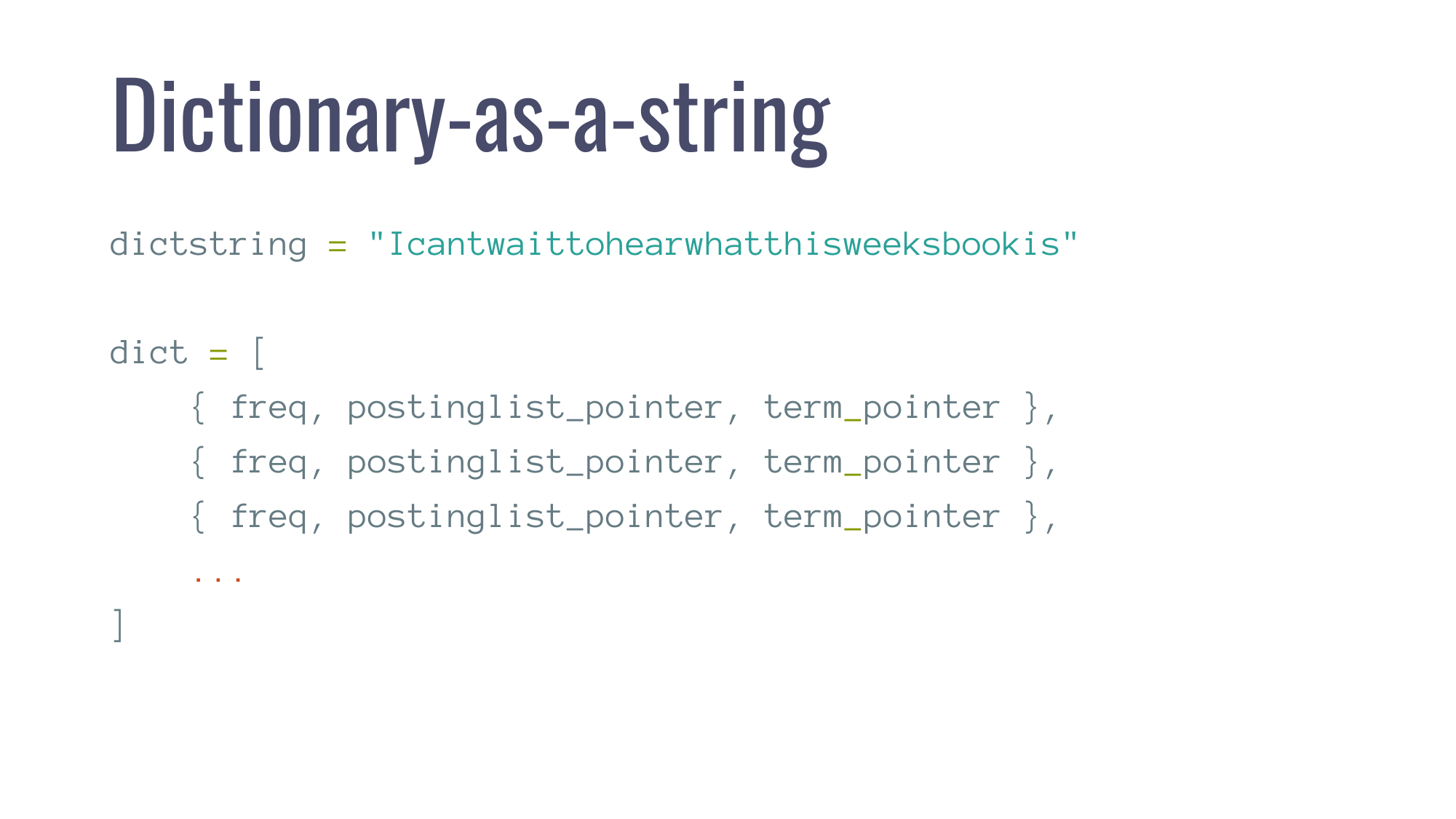

# Dictionary-as-a-string
dictstring = "Icantwaittohearwhatthisweeksbookis"

dict = [
    { freq, postinglist_pointer, term_pointer },
    { freq, postinglist_pointer, term_pointer },
    { freq, postinglist_pointer, term_pointer },
    ...
]